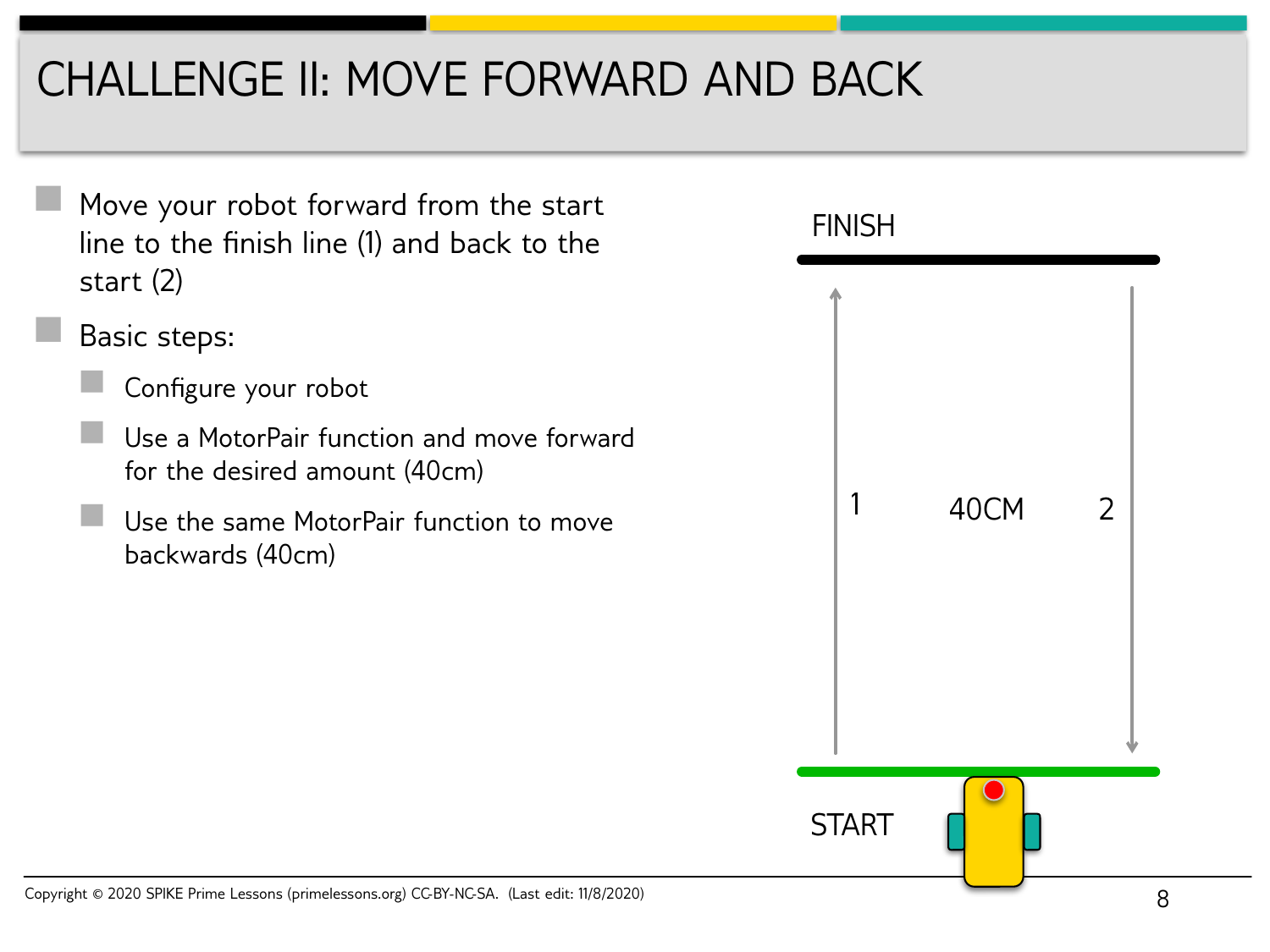

# Challenge II: Move Forward and Back
Move your robot forward from the start line to the finish line (1) and back to the start (2)
Basic steps:
Configure your robot
Use a MotorPair function and move forward for the desired amount (40cm)
Use the same MotorPair function to move backwards (40cm)

FINISH
1
2
40CM

START
8
Copyright © 2020 SPIKE Prime Lessons (primelessons.org) CC-BY-NC-SA.  (Last edit: 11/8/2020)